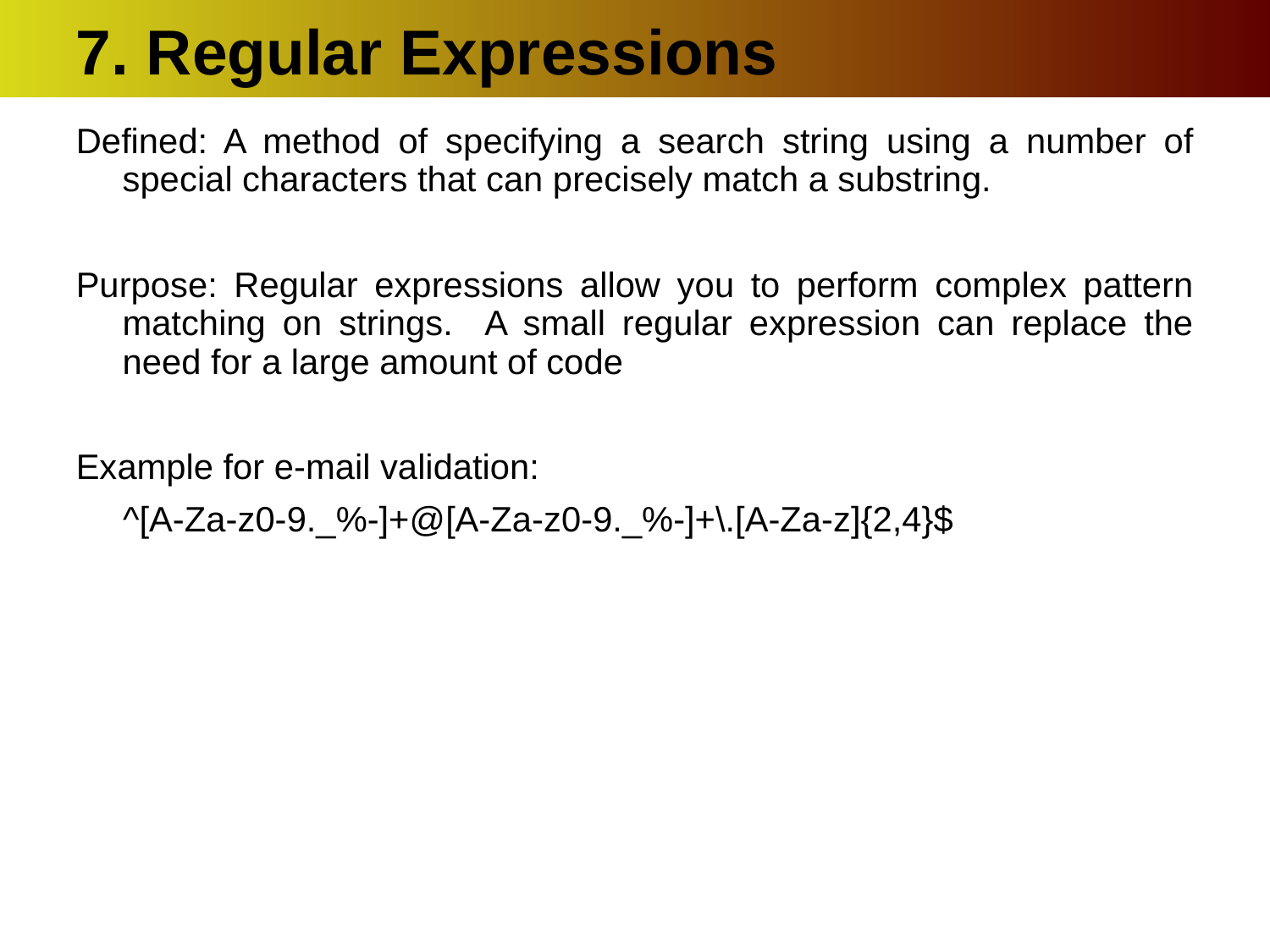

# 7. Regular Expressions
Defined: A method of specifying a search string using a number of special characters that can precisely match a substring.

Purpose: Regular expressions allow you to perform complex pattern matching on strings.  A small regular expression can replace the need for a large amount of code

Example for e-mail validation:
^[A-Za-z0-9._%-]+@[A-Za-z0-9._%-]+\.[A-Za-z]{2,4}$